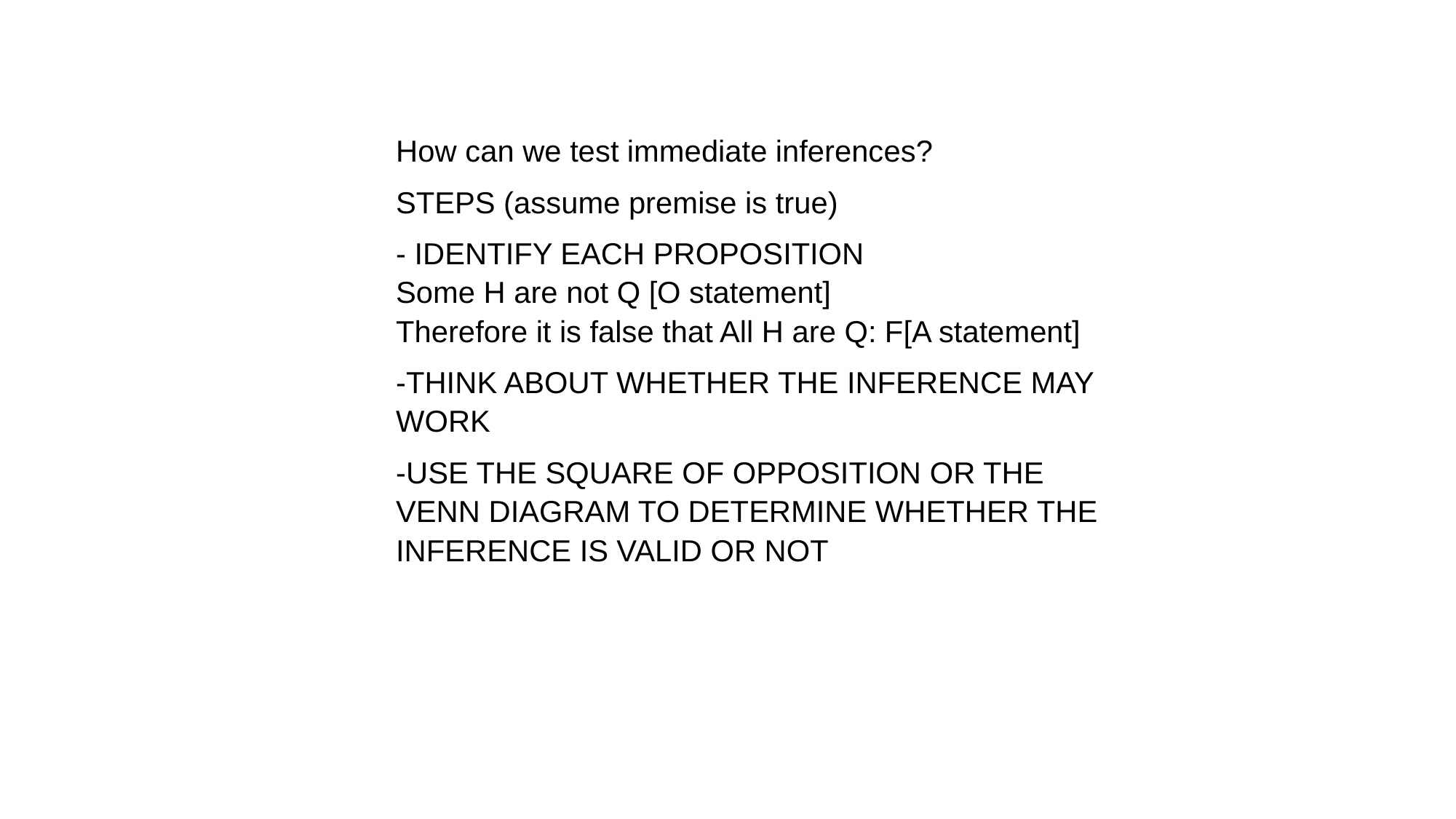

How can we test immediate inferences?
STEPS (assume premise is true)
- IDENTIFY EACH PROPOSITION
Some H are not Q [O statement]
Therefore it is false that All H are Q: F[A statement]
-THINK ABOUT WHETHER THE INFERENCE MAY WORK
-USE THE SQUARE OF OPPOSITION OR THE VENN DIAGRAM TO DETERMINE WHETHER THE INFERENCE IS VALID OR NOT